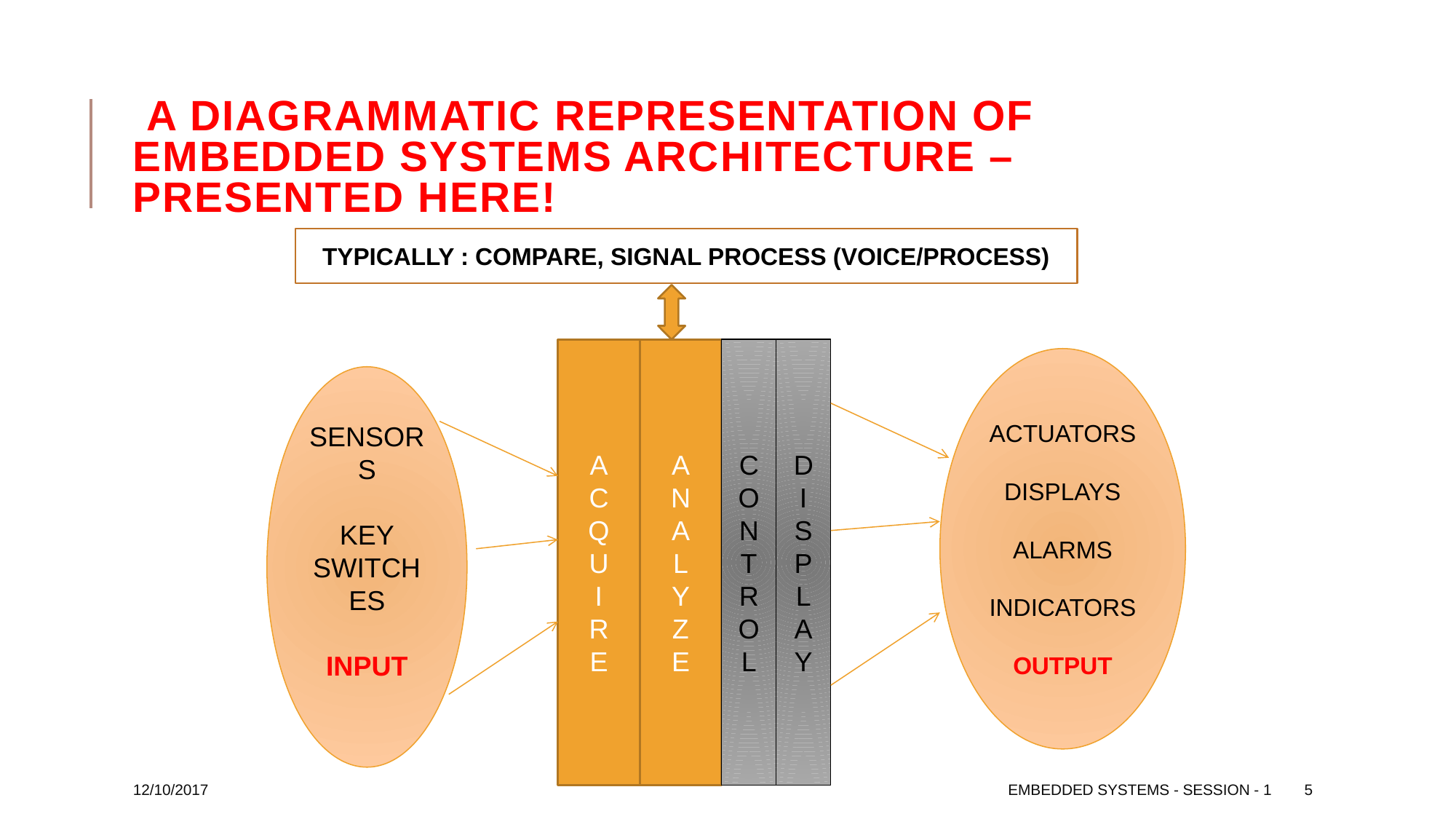

# A Diagrammatic representation of Embedded Systems Architecture – Presented here!
TYPICALLY : COMPARE, SIGNAL PROCESS (VOICE/PROCESS)

A
C
Q
U
I
R
E
A
N
A
L
Y
Z
E
CO
N
T
R
O
L
D
I
S
P
L
A
Y
ACTUATORS

DISPLAYS

ALARMS

INDICATORS

OUTPUT
SENSORS

KEY
SWITCHES

INPUT

12/10/2017
Embedded Systems - Session - 1
5